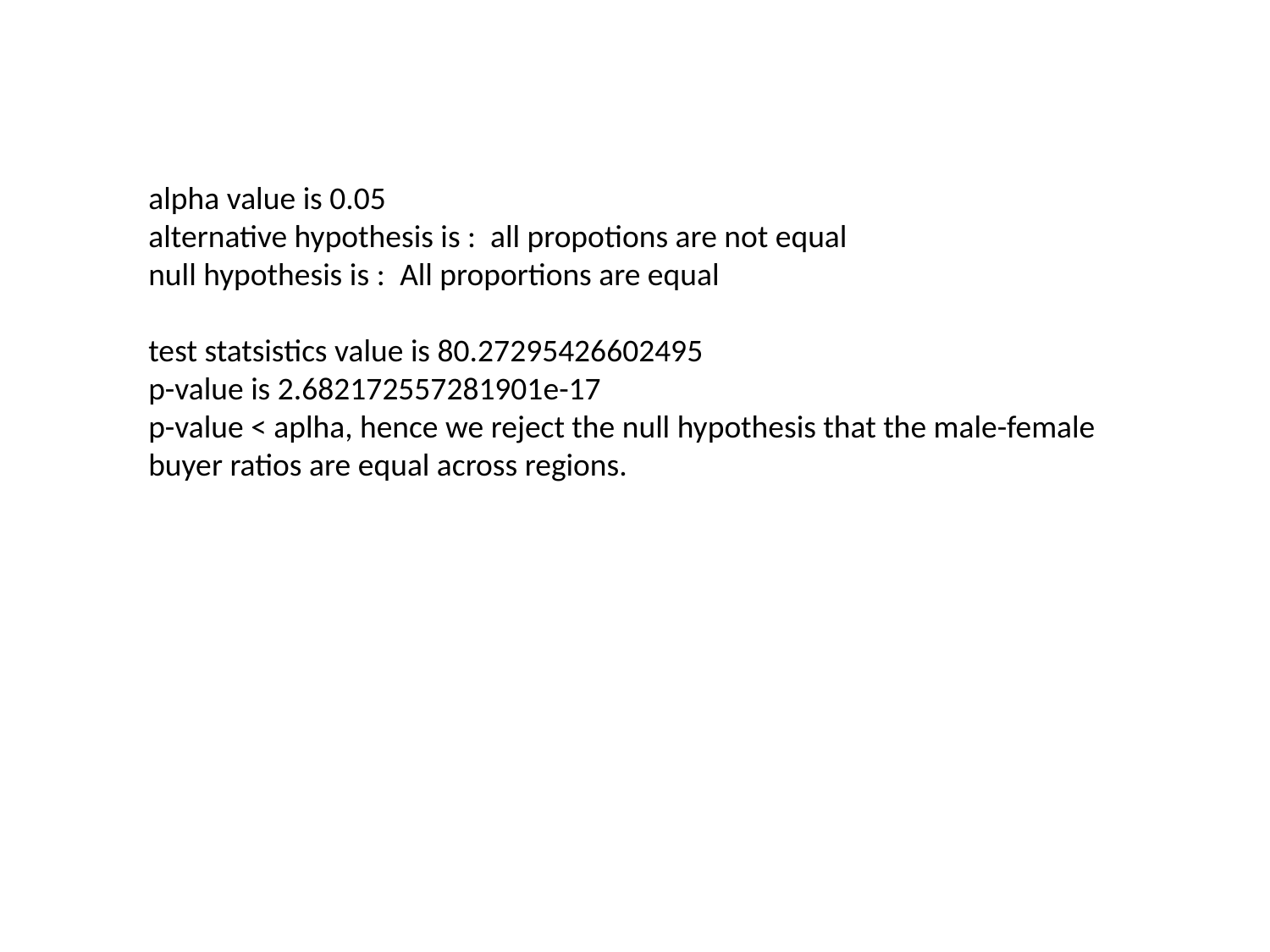

alpha value is 0.05
alternative hypothesis is :  all propotions are not equal
null hypothesis is :  All proportions are equal

test statsistics value is 80.27295426602495
p-value is 2.682172557281901e-17
p-value < aplha, hence we reject the null hypothesis that the male-female buyer ratios are equal across regions.